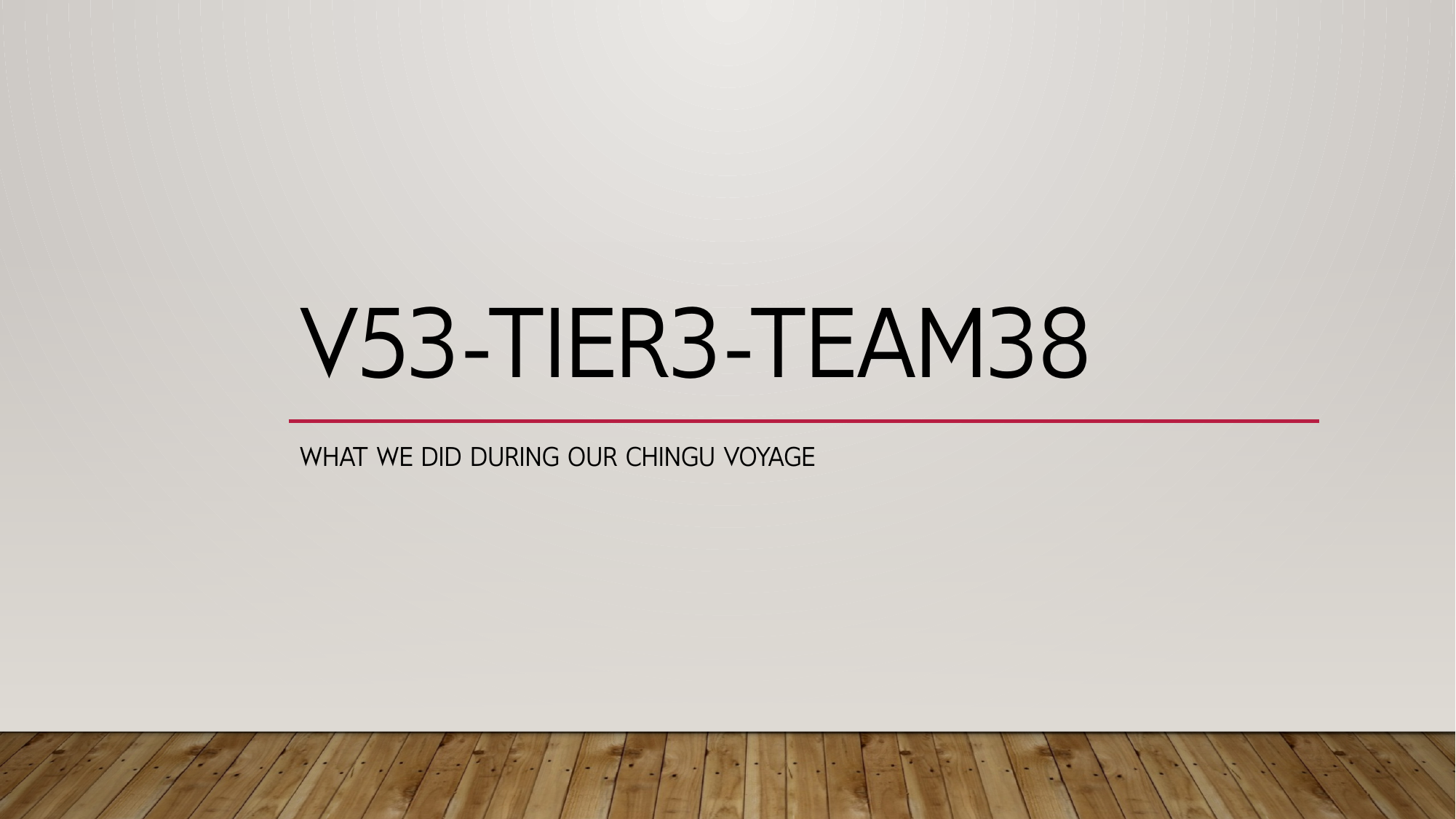

# V53-Tier3-Team38
What we did during our chingu voyage